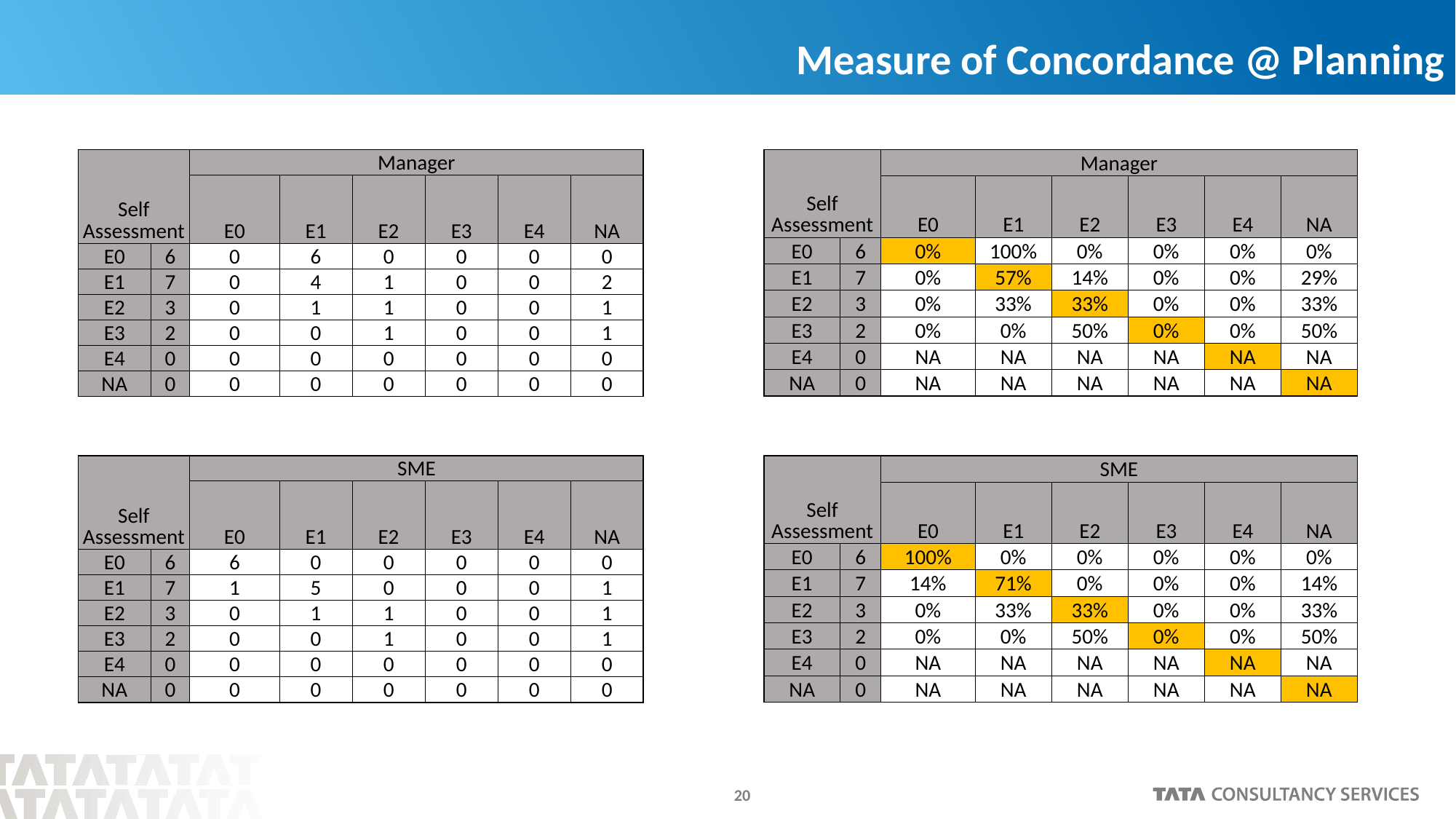

Measure of Concordance @ Planning
| Self Assessment |  | Manager |  |  |  |  |  |
| --- | --- | --- | --- | --- | --- | --- | --- |
|  |  | E0 | E1 | E2 | E3 | E4 | NA |
| E0 | 6 | 0 | 6 | 0 | 0 | 0 | 0 |
| E1 | 7 | 0 | 4 | 1 | 0 | 0 | 2 |
| E2 | 3 | 0 | 1 | 1 | 0 | 0 | 1 |
| E3 | 2 | 0 | 0 | 1 | 0 | 0 | 1 |
| E4 | 0 | 0 | 0 | 0 | 0 | 0 | 0 |
| NA | 0 | 0 | 0 | 0 | 0 | 0 | 0 |
| Self Assessment |  | Manager |  |  |  |  |  |
| --- | --- | --- | --- | --- | --- | --- | --- |
|  |  | E0 | E1 | E2 | E3 | E4 | NA |
| E0 | 6 | 0% | 100% | 0% | 0% | 0% | 0% |
| E1 | 7 | 0% | 57% | 14% | 0% | 0% | 29% |
| E2 | 3 | 0% | 33% | 33% | 0% | 0% | 33% |
| E3 | 2 | 0% | 0% | 50% | 0% | 0% | 50% |
| E4 | 0 | NA | NA | NA | NA | NA | NA |
| NA | 0 | NA | NA | NA | NA | NA | NA |
| Self Assessment |  | SME |  |  |  |  |  |
| --- | --- | --- | --- | --- | --- | --- | --- |
|  |  | E0 | E1 | E2 | E3 | E4 | NA |
| E0 | 6 | 6 | 0 | 0 | 0 | 0 | 0 |
| E1 | 7 | 1 | 5 | 0 | 0 | 0 | 1 |
| E2 | 3 | 0 | 1 | 1 | 0 | 0 | 1 |
| E3 | 2 | 0 | 0 | 1 | 0 | 0 | 1 |
| E4 | 0 | 0 | 0 | 0 | 0 | 0 | 0 |
| NA | 0 | 0 | 0 | 0 | 0 | 0 | 0 |
| Self Assessment |  | SME |  |  |  |  |  |
| --- | --- | --- | --- | --- | --- | --- | --- |
|  |  | E0 | E1 | E2 | E3 | E4 | NA |
| E0 | 6 | 100% | 0% | 0% | 0% | 0% | 0% |
| E1 | 7 | 14% | 71% | 0% | 0% | 0% | 14% |
| E2 | 3 | 0% | 33% | 33% | 0% | 0% | 33% |
| E3 | 2 | 0% | 0% | 50% | 0% | 0% | 50% |
| E4 | 0 | NA | NA | NA | NA | NA | NA |
| NA | 0 | NA | NA | NA | NA | NA | NA |